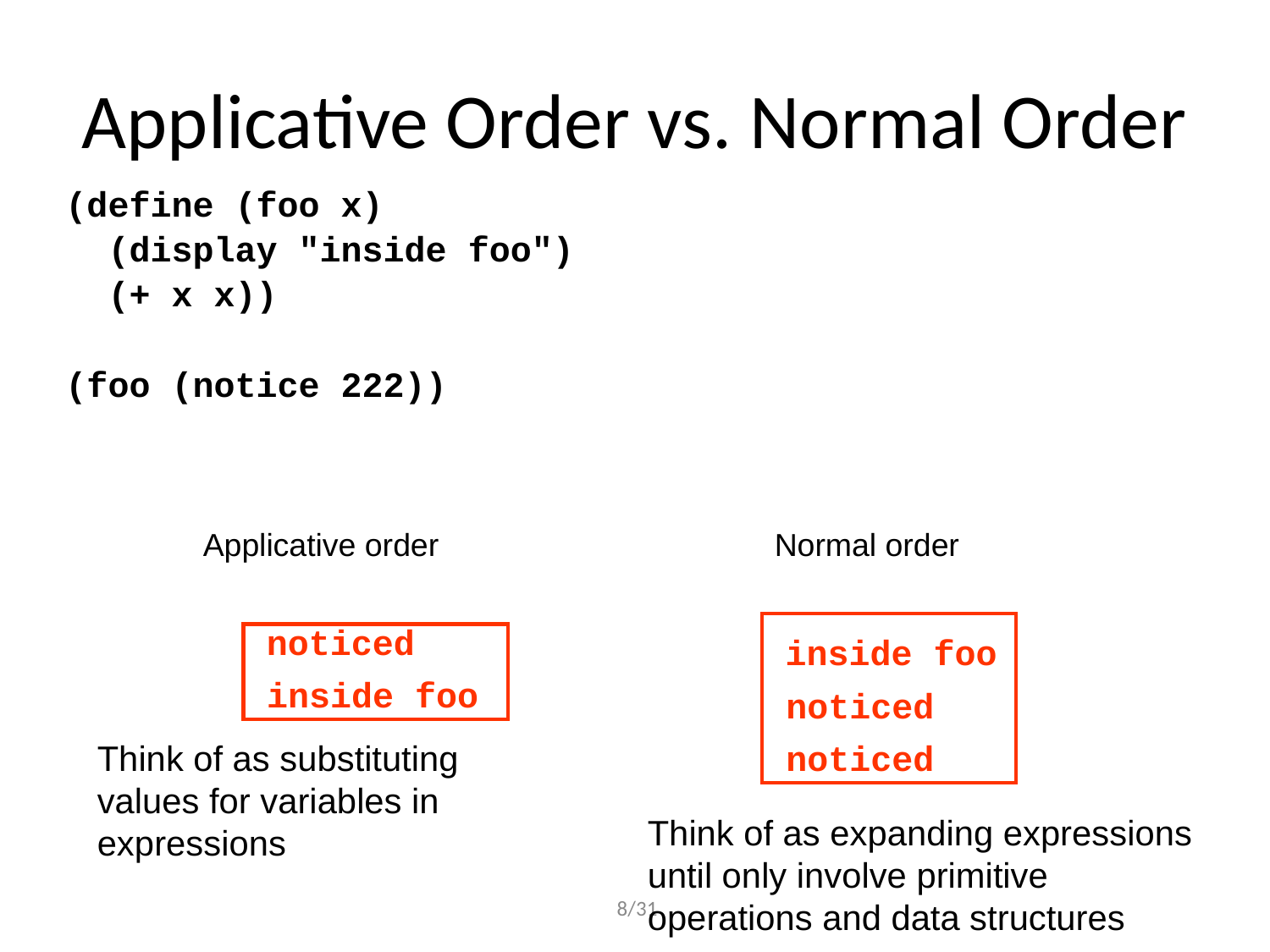

# Applicative Order vs. Normal Order
(define (foo x)
  (display "inside foo")
  (+ x x))

(foo (notice 222))
Applicative order
Normal order
noticed

inside foo

inside foo
noticed
noticed
Think of as substituting values for variables in expressions
Think of as expanding expressions until only involve primitive operations and data structures
 8/31